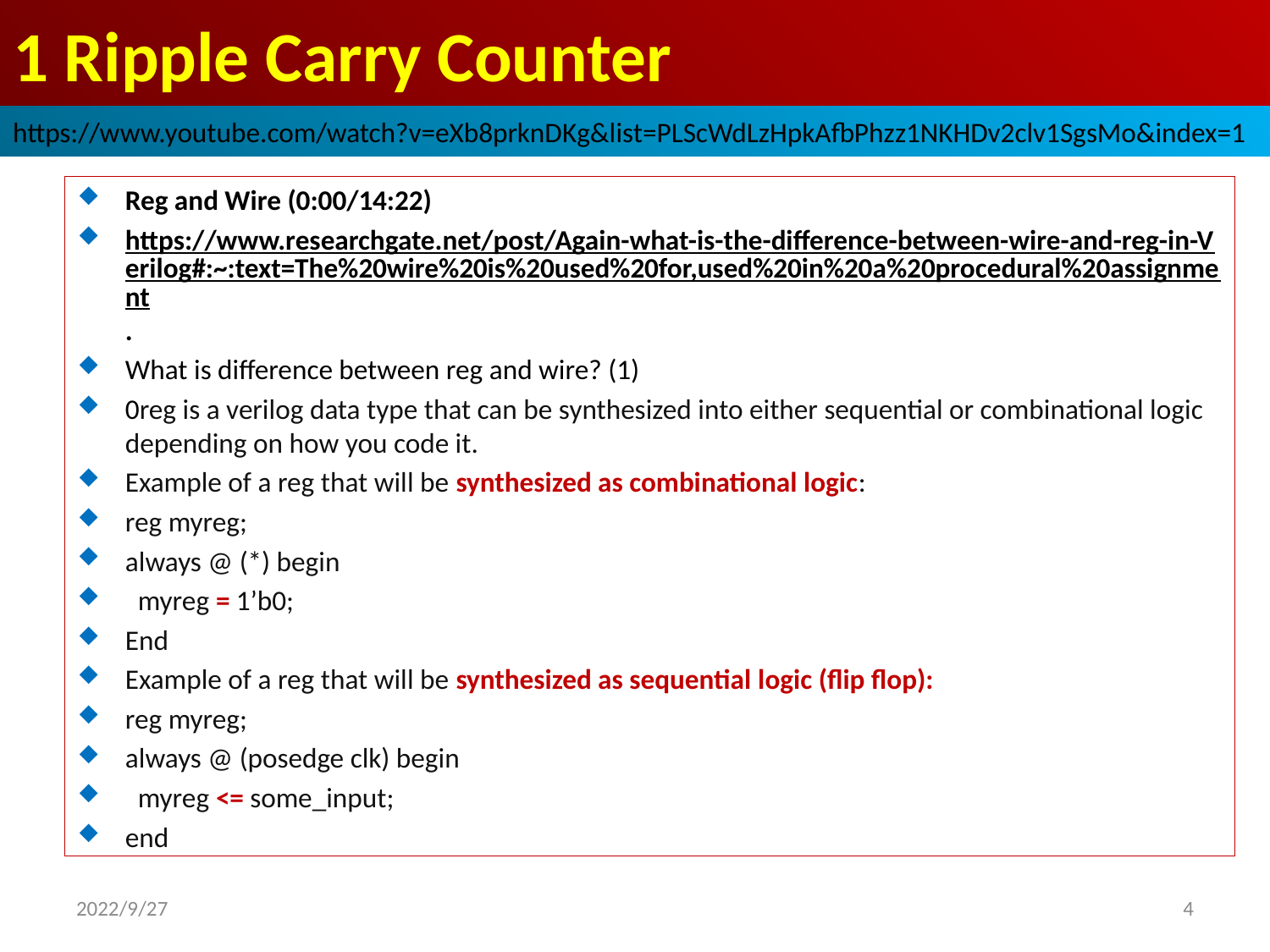

# 1 Ripple Carry Counter
https://www.youtube.com/watch?v=eXb8prknDKg&list=PLScWdLzHpkAfbPhzz1NKHDv2clv1SgsMo&index=1
Reg and Wire (0:00/14:22)
https://www.researchgate.net/post/Again-what-is-the-difference-between-wire-and-reg-in-Verilog#:~:text=The%20wire%20is%20used%20for,used%20in%20a%20procedural%20assignment.
What is difference between reg and wire? (1)
0reg is a verilog data type that can be synthesized into either sequential or combinational logic depending on how you code it.
Example of a reg that will be synthesized as combinational logic:
reg myreg;
always @ (*) begin
  myreg = 1’b0;
End
Example of a reg that will be synthesized as sequential logic (flip flop):
reg myreg;
always @ (posedge clk) begin
  myreg <= some_input;
end

2022/9/27
4